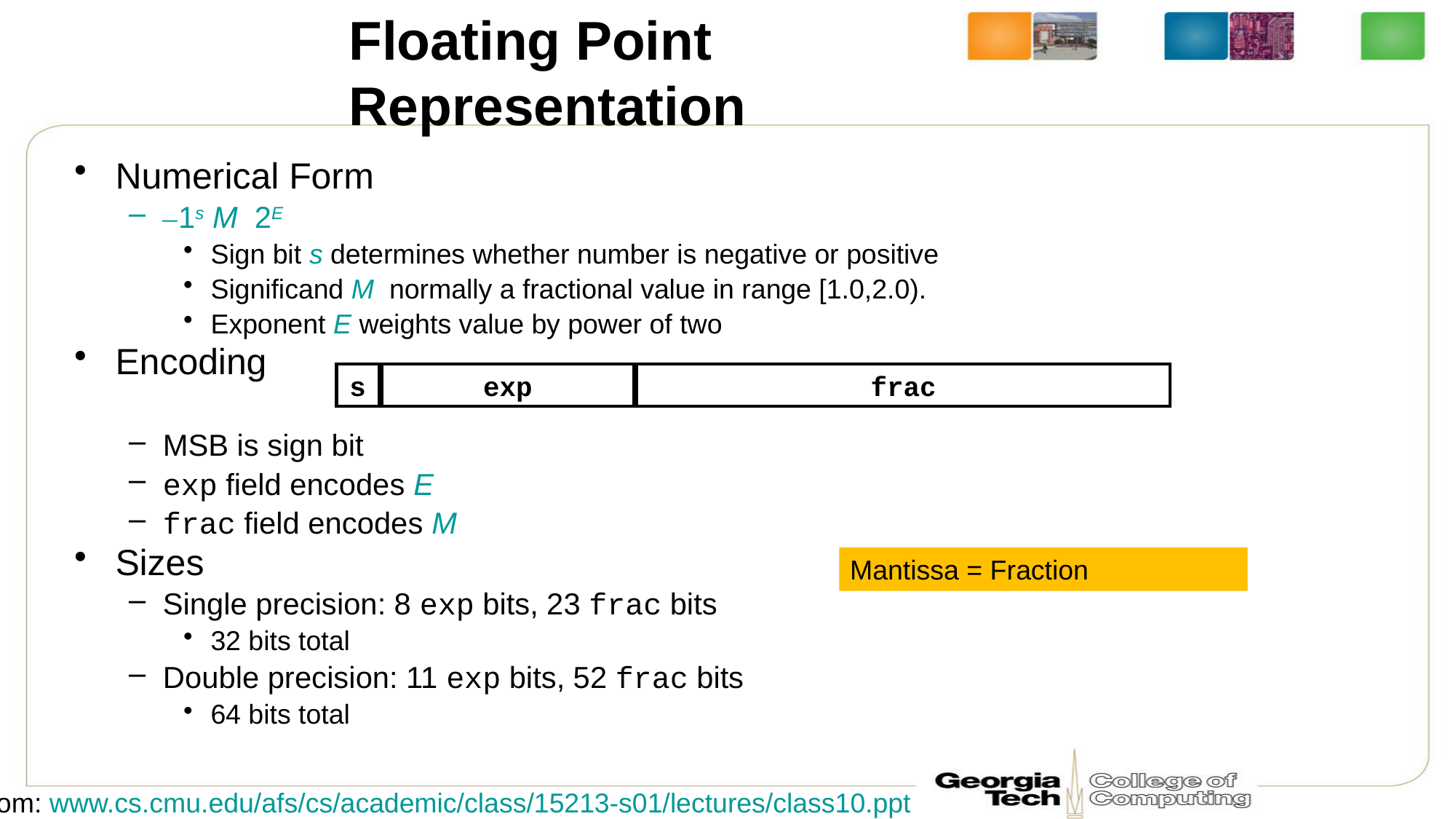

# Floating Point Representation
Numerical Form
–1s M  2E
Sign bit s determines whether number is negative or positive
Significand M  normally a fractional value in range [1.0,2.0).
Exponent E weights value by power of two
Encoding

MSB is sign bit
exp field encodes E
frac field encodes M
Sizes
Single precision: 8 exp bits, 23 frac bits
32 bits total
Double precision: 11 exp bits, 52 frac bits
64 bits total
s
exp
frac
Mantissa = Fraction
From: www.cs.cmu.edu/afs/cs/academic/class/15213-s01/lectures/class10.ppt